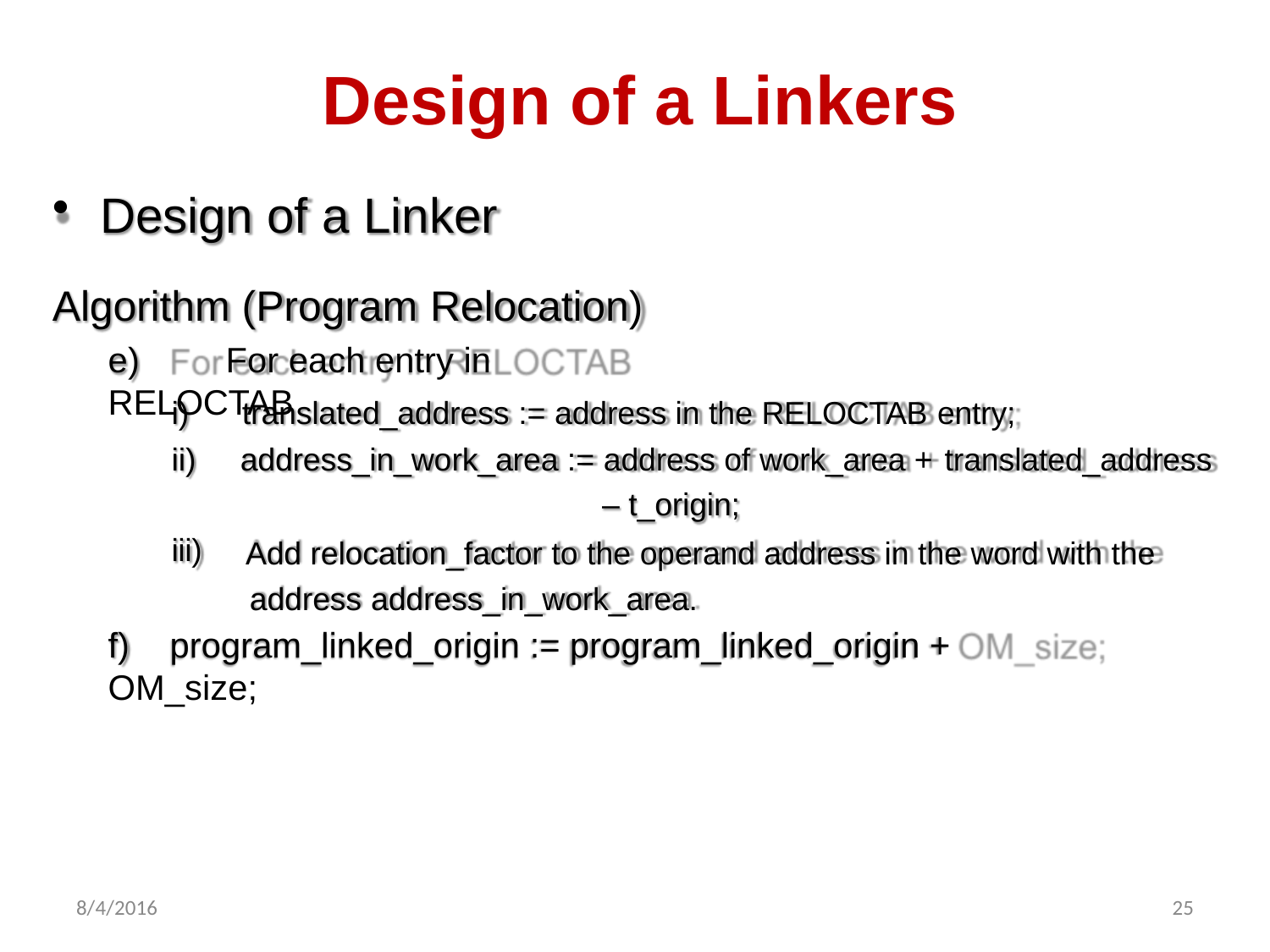

# Design of a Linkers

Design of a Linker
Algorithm (Program Relocation)
e)	For each entry in RELOCTAB
translated_address := address in the RELOCTAB entry;
address_in_work_area := address of work_area + translated_address
– t_origin;
Add relocation_factor to the operand address in the word with the  address address_in_work_area.

iii)

f)	program_linked_origin := program_linked_origin + OM_size;
8/4/2016

25